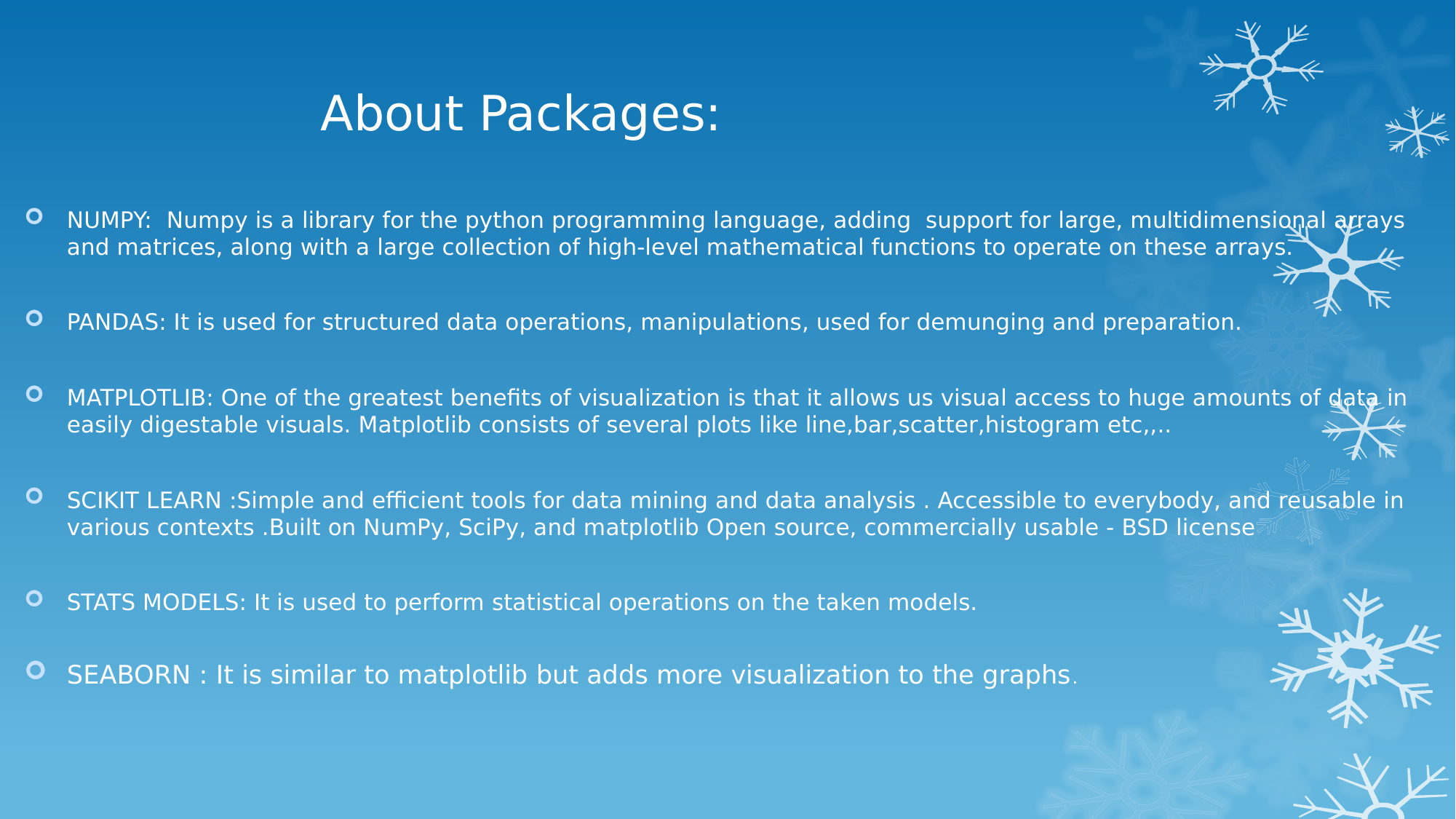

# About Packages:
NUMPY:  Numpy is a library for the python programming language, adding  support for large, multidimensional arrays and matrices, along with a large collection of high-level mathematical functions to operate on these arrays.

PANDAS: It is used for structured data operations, manipulations, used for demunging and preparation.

MATPLOTLIB: One of the greatest benefits of visualization is that it allows us visual access to huge amounts of data in easily digestable visuals. Matplotlib consists of several plots like line,bar,scatter,histogram etc,,..

SCIKIT LEARN :Simple and efficient tools for data mining and data analysis . Accessible to everybody, and reusable in various contexts .Built on NumPy, SciPy, and matplotlib Open source, commercially usable - BSD license

STATS MODELS: It is used to perform statistical operations on the taken models.

SEABORN : It is similar to matplotlib but adds more visualization to the graphs.